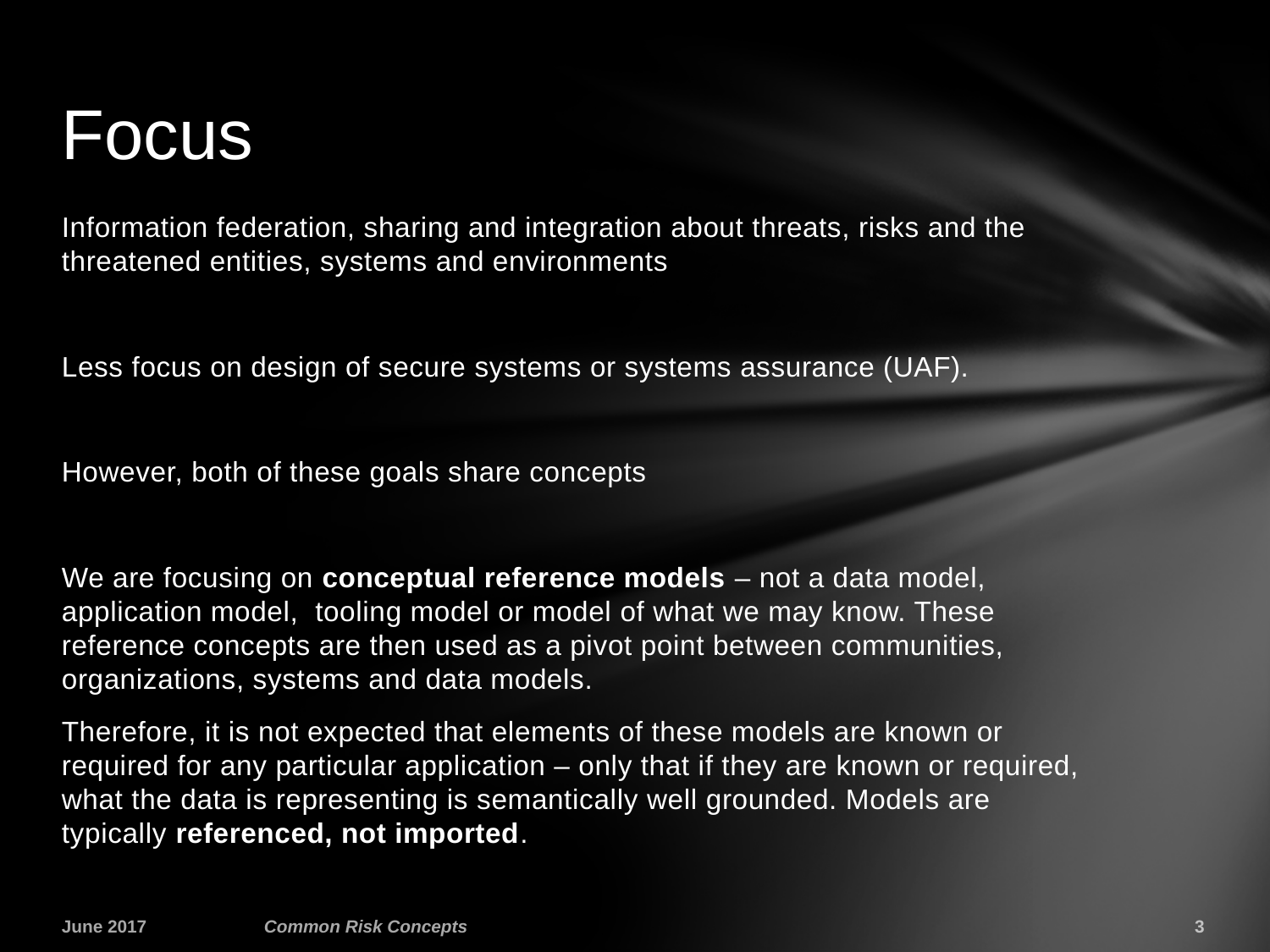

# Focus
Information federation, sharing and integration about threats, risks and the threatened entities, systems and environments

Less focus on design of secure systems or systems assurance (UAF).

However, both of these goals share concepts

We are focusing on conceptual reference models – not a data model, application model,  tooling model or model of what we may know. These reference concepts are then used as a pivot point between communities, organizations, systems and data models.
Therefore, it is not expected that elements of these models are known or required for any particular application – only that if they are known or required, what the data is representing is semantically well grounded. Models are typically referenced, not imported.
June 2017
Common Risk Concepts
3